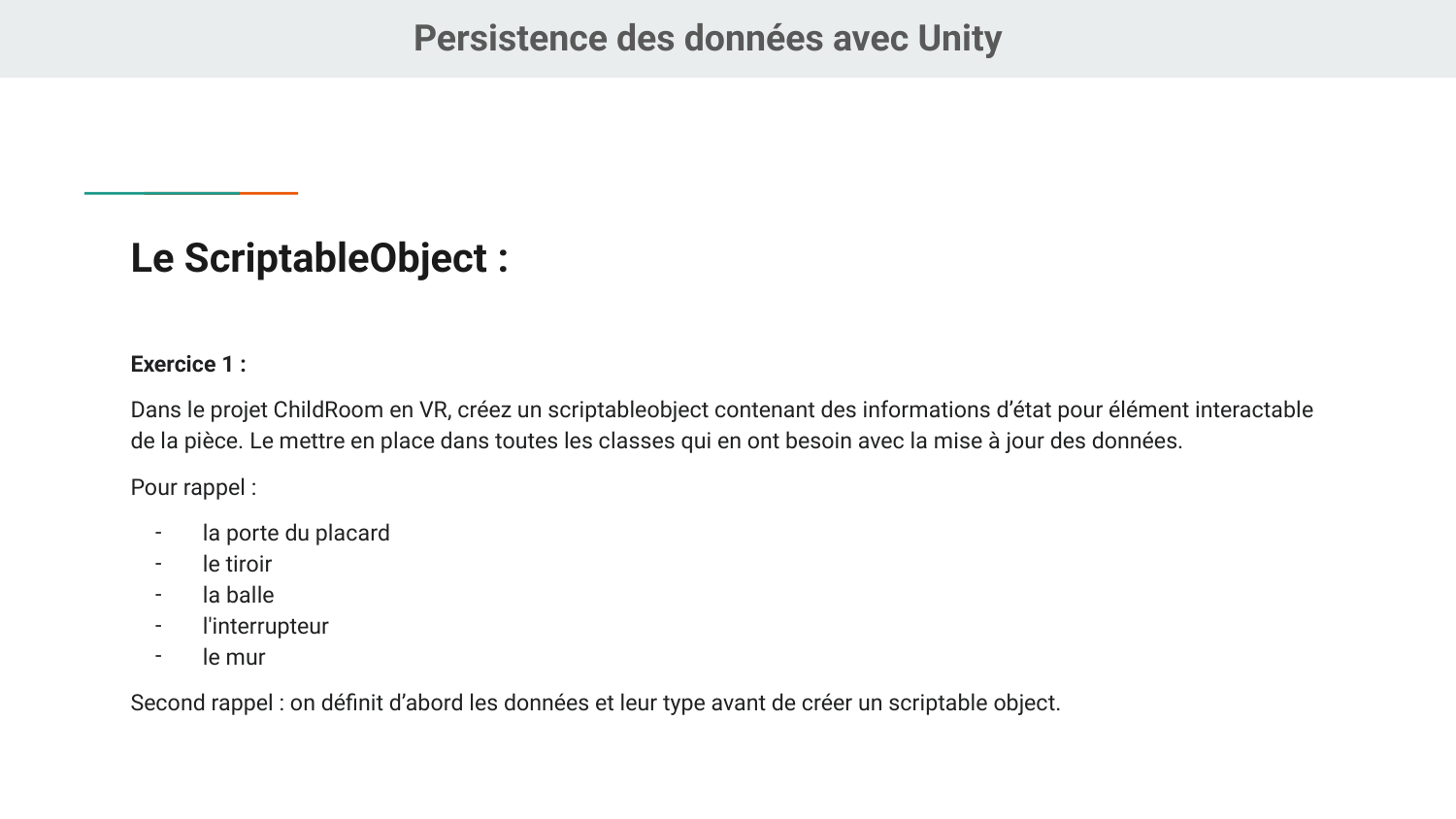

Persistence des données avec Unity
# Le ScriptableObject :
Exercice 1 :
Dans le projet ChildRoom en VR, créez un scriptableobject contenant des informations d’état pour élément interactable de la pièce. Le mettre en place dans toutes les classes qui en ont besoin avec la mise à jour des données.
Pour rappel :
la porte du placard
le tiroir
la balle
l'interrupteur
le mur
Second rappel : on définit d’abord les données et leur type avant de créer un scriptable object.